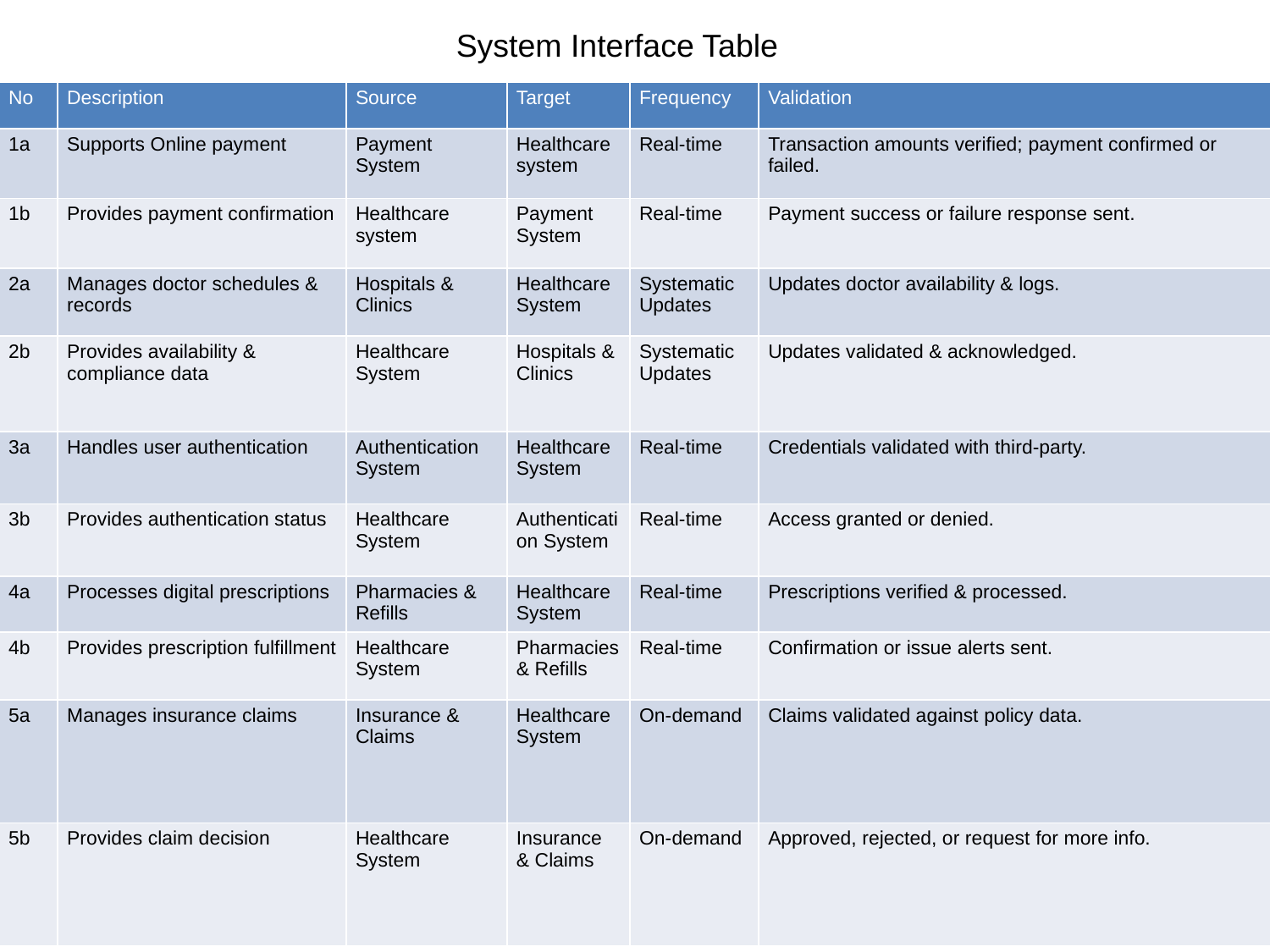

System Interface Table
| No | Description | Source | Target | Frequency | Validation |
| --- | --- | --- | --- | --- | --- |
| 1a | Supports Online payment | Payment System | Healthcare system | Real-time | Transaction amounts verified; payment confirmed or failed. |
| 1b | Provides payment confirmation | Healthcare system | Payment System | Real-time | Payment success or failure response sent. |
| 2a | Manages doctor schedules & records | Hospitals & Clinics | Healthcare System | Systematic Updates | Updates doctor availability & logs. |
| 2b | Provides availability & compliance data | Healthcare System | Hospitals & Clinics | Systematic Updates | Updates validated & acknowledged. |
| 3a | Handles user authentication | Authentication System | Healthcare System | Real-time | Credentials validated with third-party. |
| 3b | Provides authentication status | Healthcare System | Authentication System | Real-time | Access granted or denied. |
| 4a | Processes digital prescriptions | Pharmacies & Refills | Healthcare System | Real-time | Prescriptions verified & processed. |
| 4b | Provides prescription fulfillment | Healthcare System | Pharmacies & Refills | Real-time | Confirmation or issue alerts sent. |
| 5a | Manages insurance claims | Insurance & Claims | Healthcare System | On-demand | Claims validated against policy data. |
| 5b | Provides claim decision | Healthcare System | Insurance & Claims | On-demand | Approved, rejected, or request for more info. |